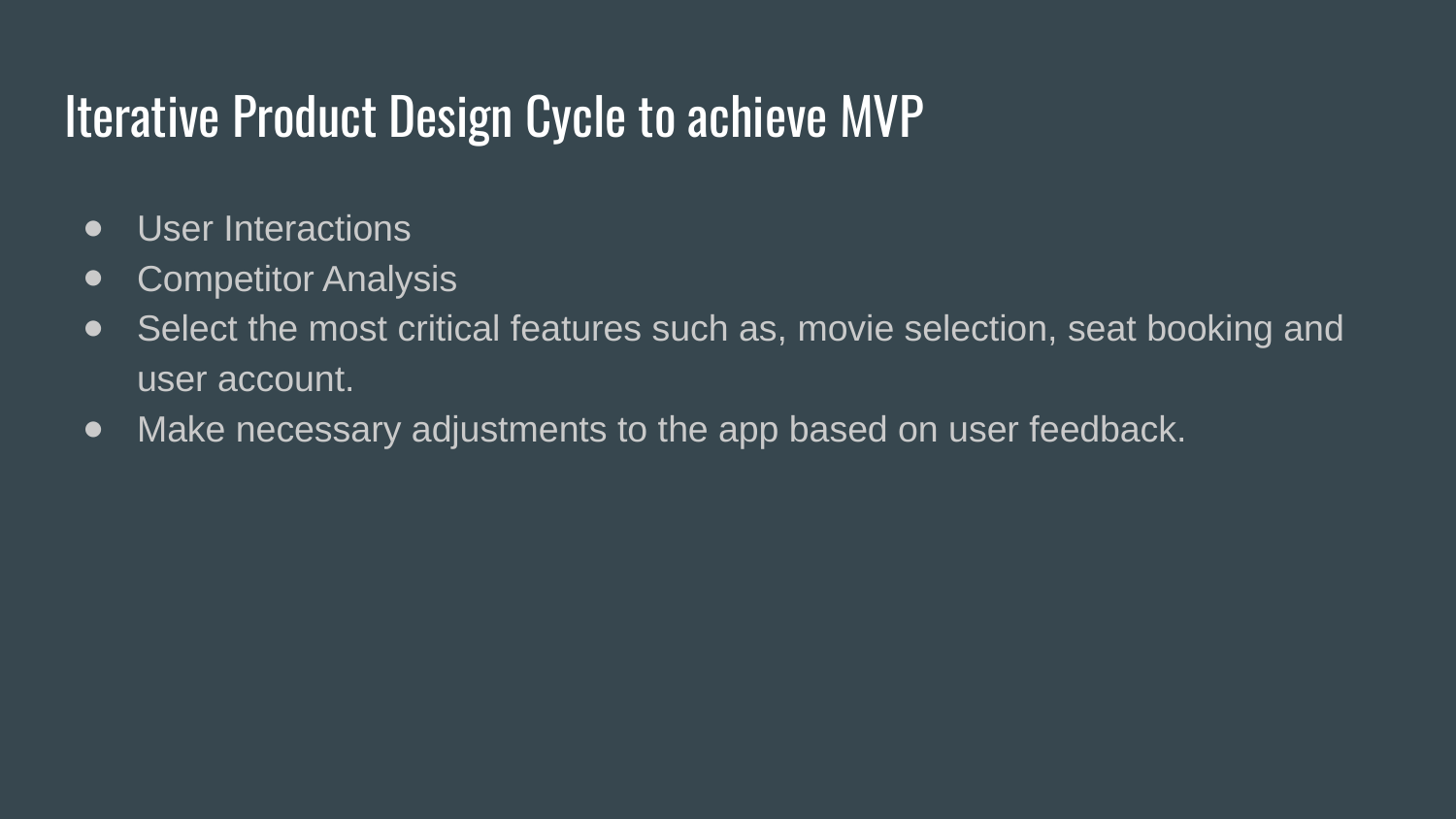

# Iterative Product Design Cycle to achieve MVP
User Interactions
Competitor Analysis
Select the most critical features such as, movie selection, seat booking and user account.
Make necessary adjustments to the app based on user feedback.